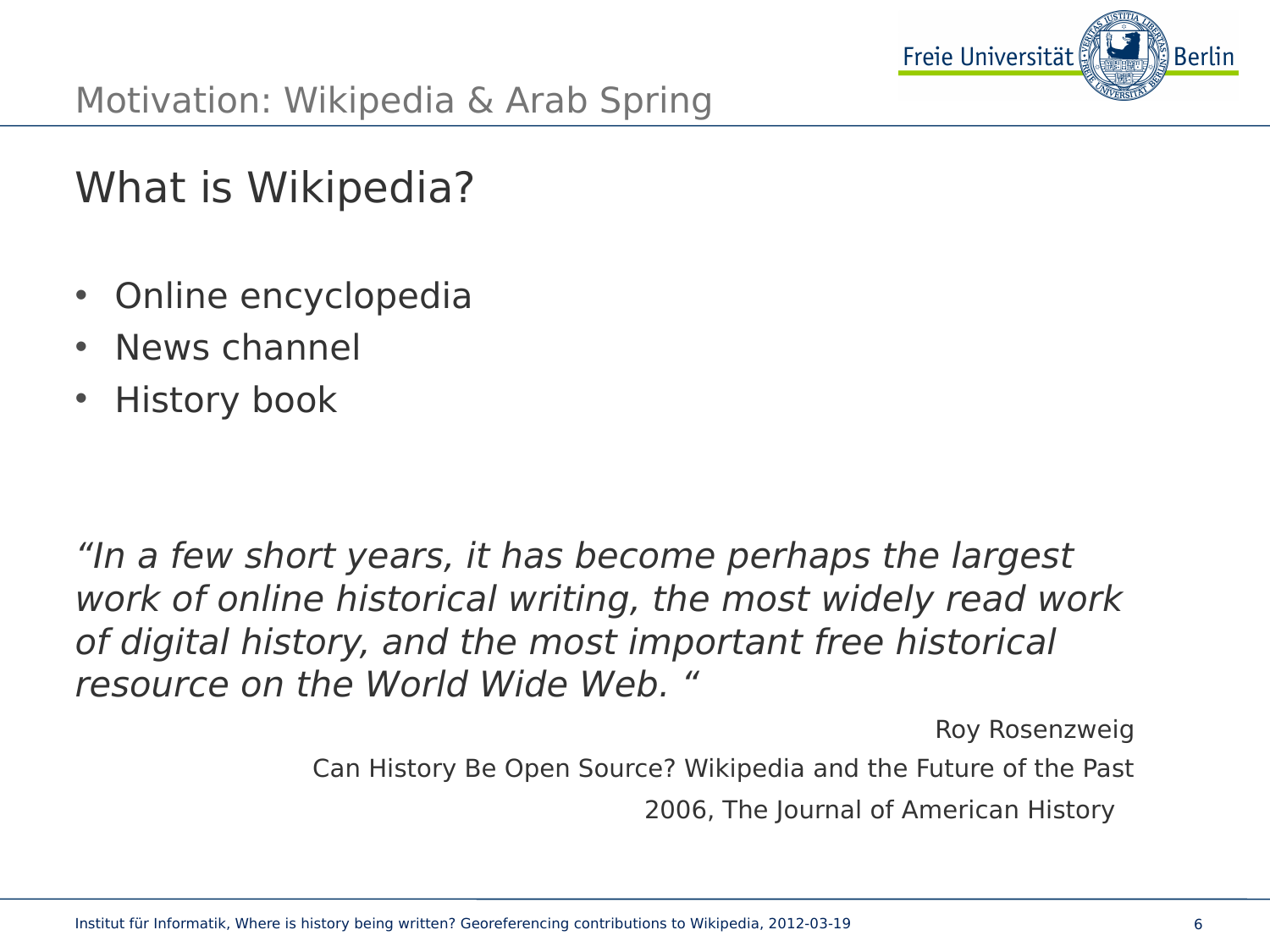

# Motivation: Wikipedia & Arab Spring
What is Wikipedia?

Online encyclopedia
News channel
History book

“In a few short years, it has become perhaps the largest work of online historical writing, the most widely read work of digital history, and the most important free historical resource on the World Wide Web. “
Roy Rosenzweig
Can History Be Open Source? Wikipedia and the Future of the Past
2006, The Journal of American History

Institut für Informatik, Where is history being written? Georeferencing contributions to Wikipedia, 2012-03-19